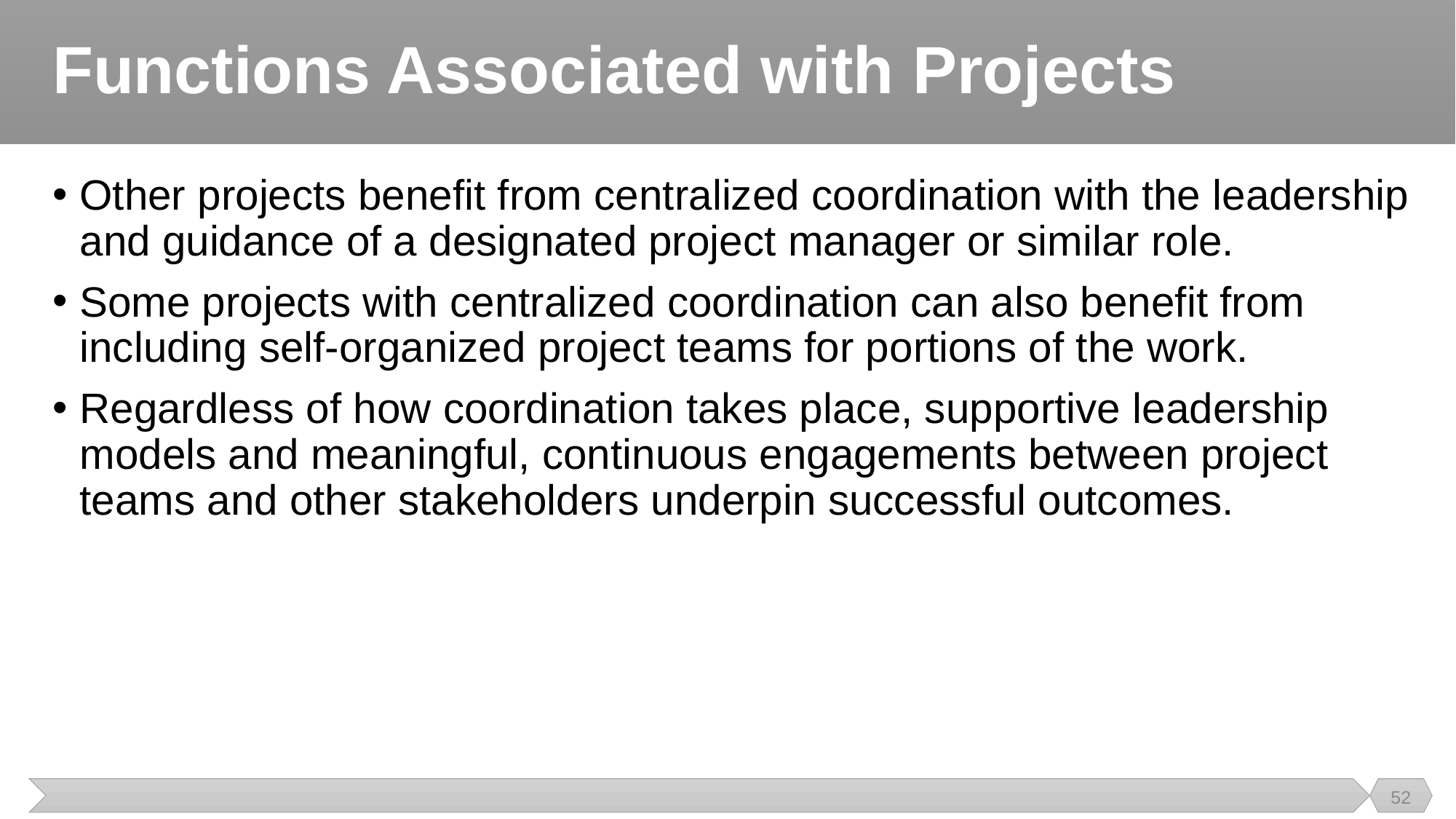

# Functions Associated with Projects
Other projects benefit from centralized coordination with the leadership and guidance of a designated project manager or similar role.
Some projects with centralized coordination can also benefit from including self-organized project teams for portions of the work.
Regardless of how coordination takes place, supportive leadership models and meaningful, continuous engagements between project teams and other stakeholders underpin successful outcomes.
52